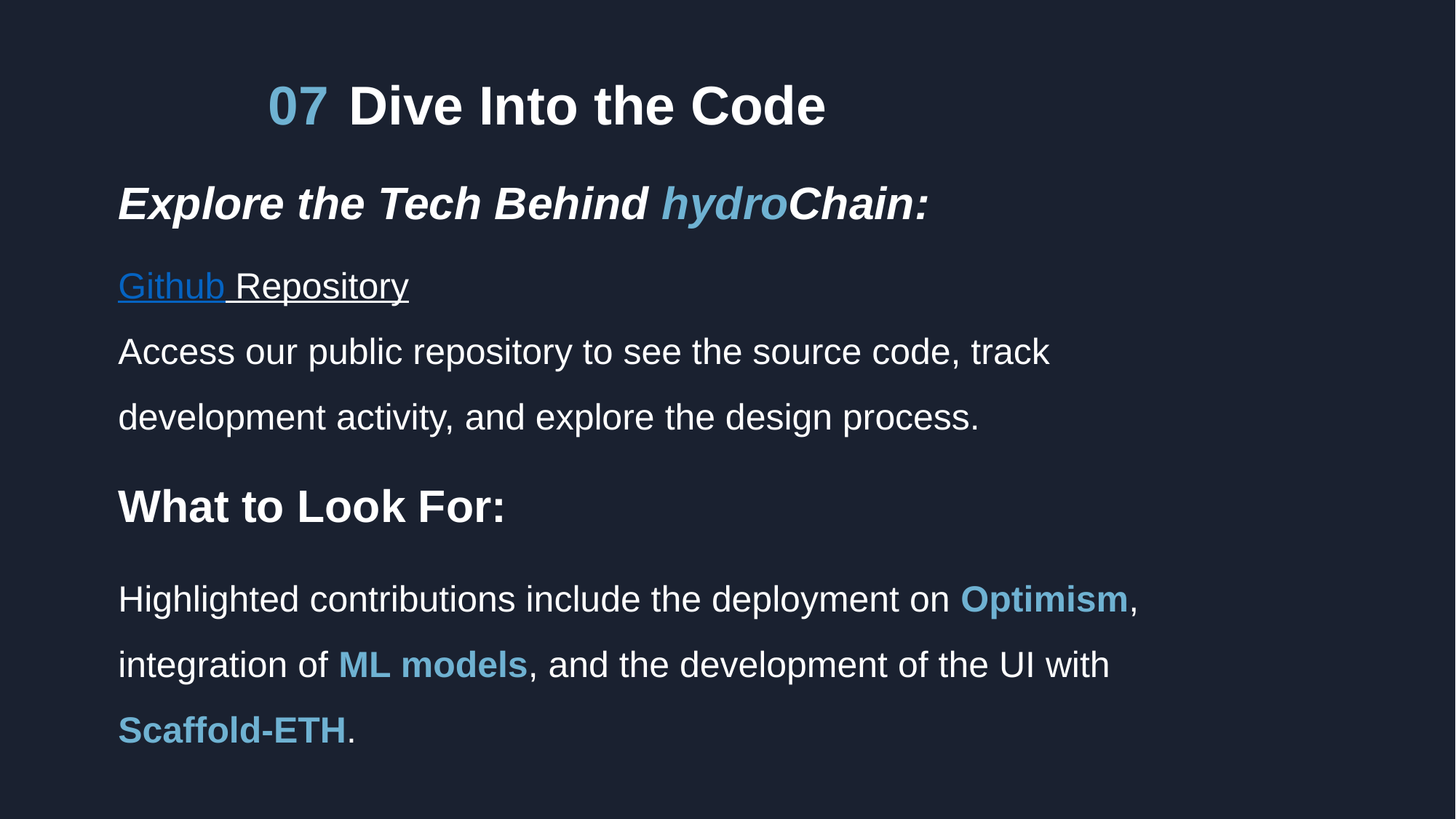

07
Dive Into the Code
Explore the Tech Behind hydroChain:
Github Repository
Access our public repository to see the source code, track development activity, and explore the design process.
What to Look For:
Highlighted contributions include the deployment on Optimism, integration of ML models, and the development of the UI with Scaffold-ETH.